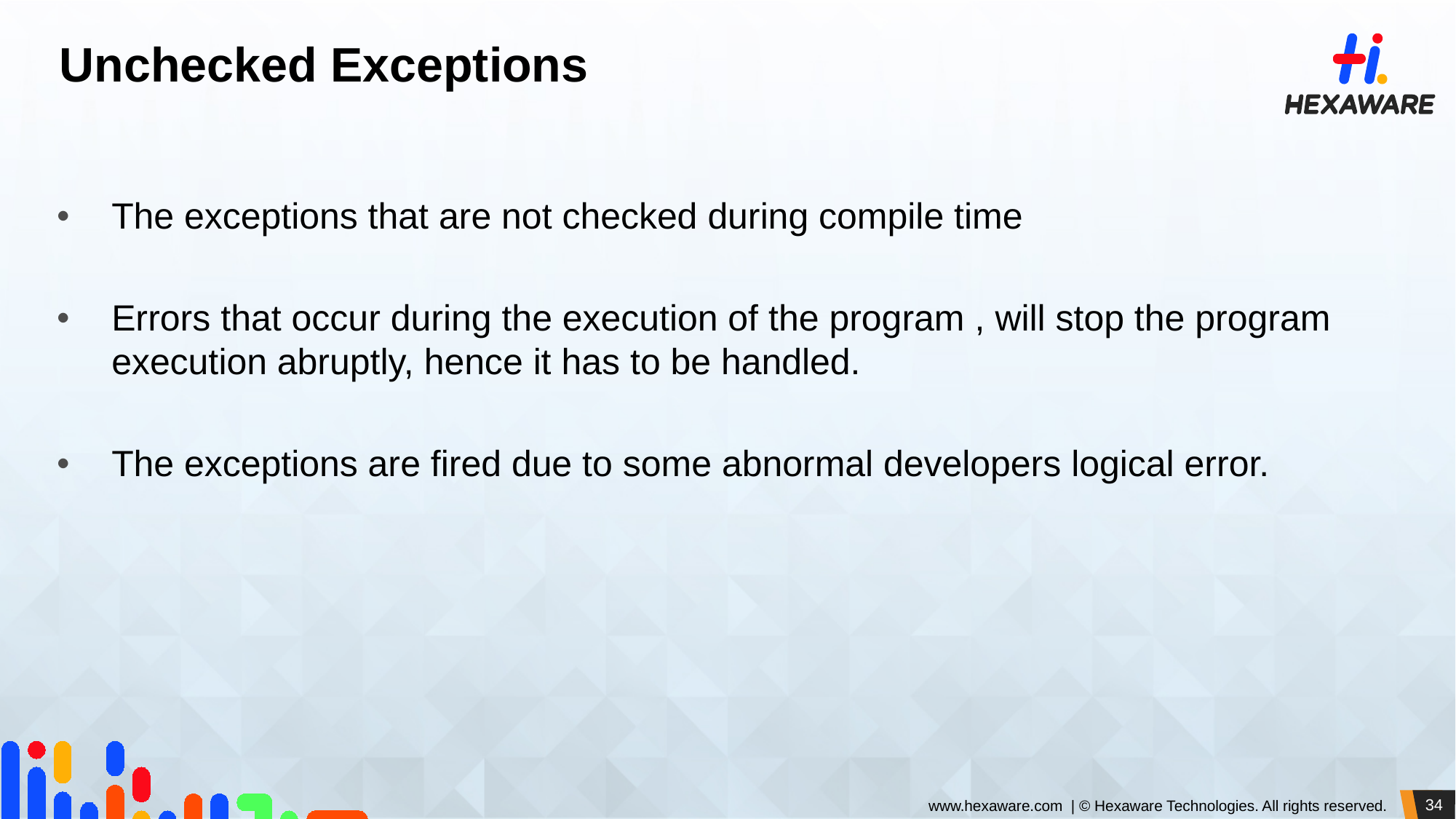

# Unchecked Exceptions
The exceptions that are not checked during compile time

Errors that occur during the execution of the program , will stop the program execution abruptly, hence it has to be handled.

The exceptions are fired due to some abnormal developers logical error.